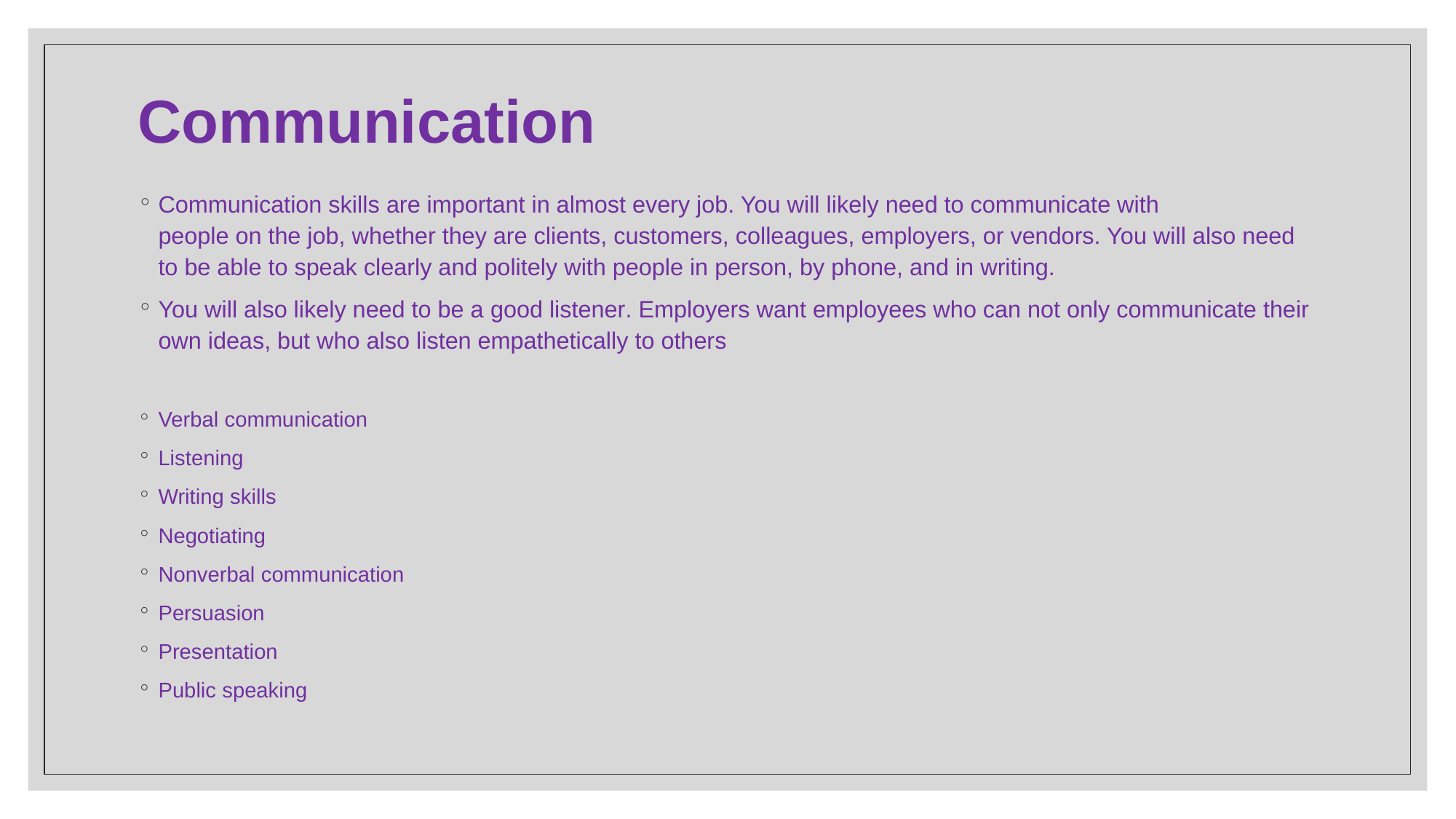

# Communication
Communication skills are important in almost every job. You will likely need to communicate with people on the job, whether they are clients, customers, colleagues, employers, or vendors. You will also need to be able to speak clearly and politely with people in person, by phone, and in writing.
You will also likely need to be a good listener. Employers want employees who can not only communicate their own ideas, but who also listen empathetically to others

Verbal communication
Listening
Writing skills
Negotiating
Nonverbal communication
Persuasion
Presentation
Public speaking